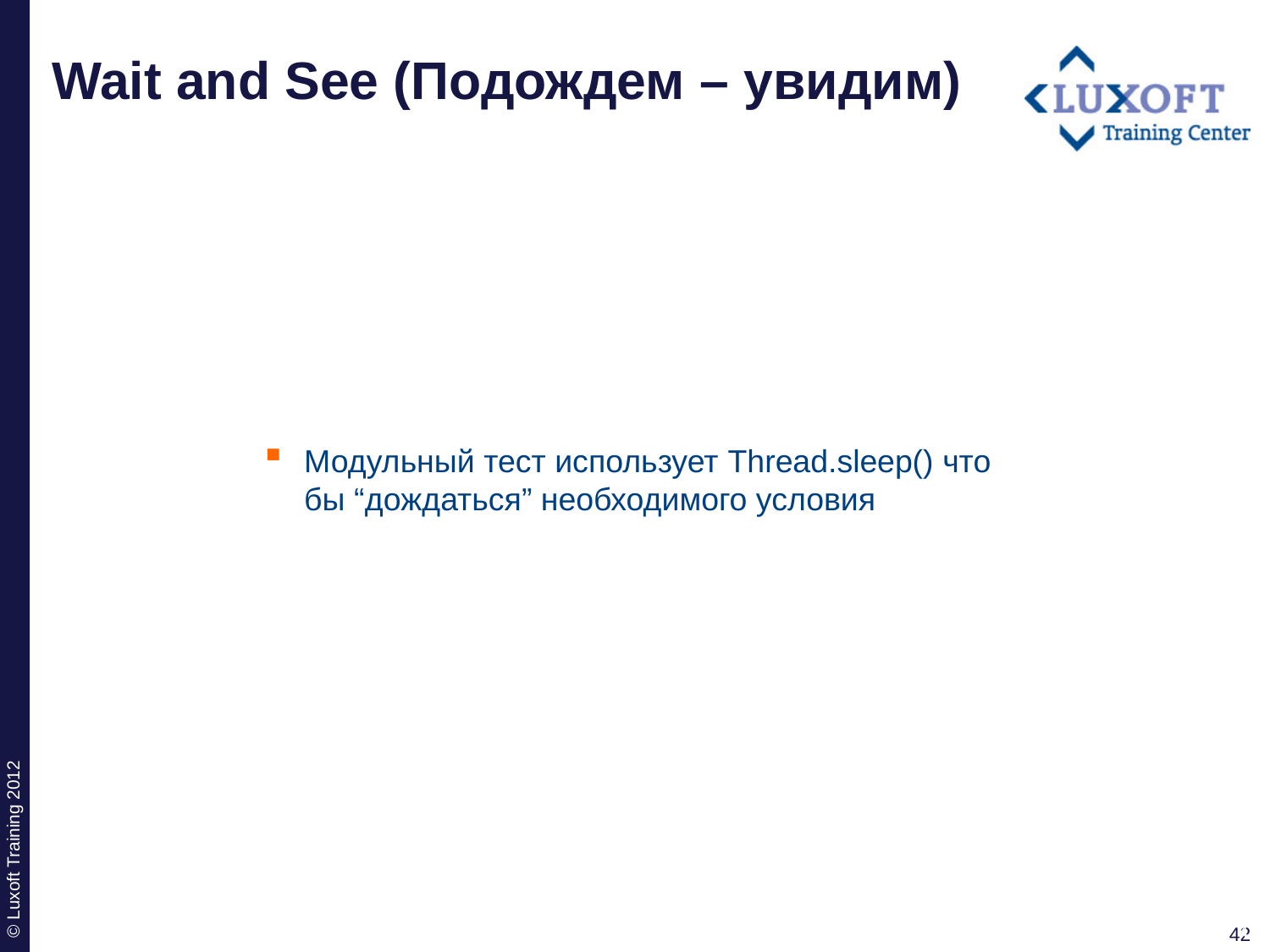

# Wait and See (Подождем – увидим)
Модульный тест использует Thread.sleep() что бы “дождаться” необходимого условия